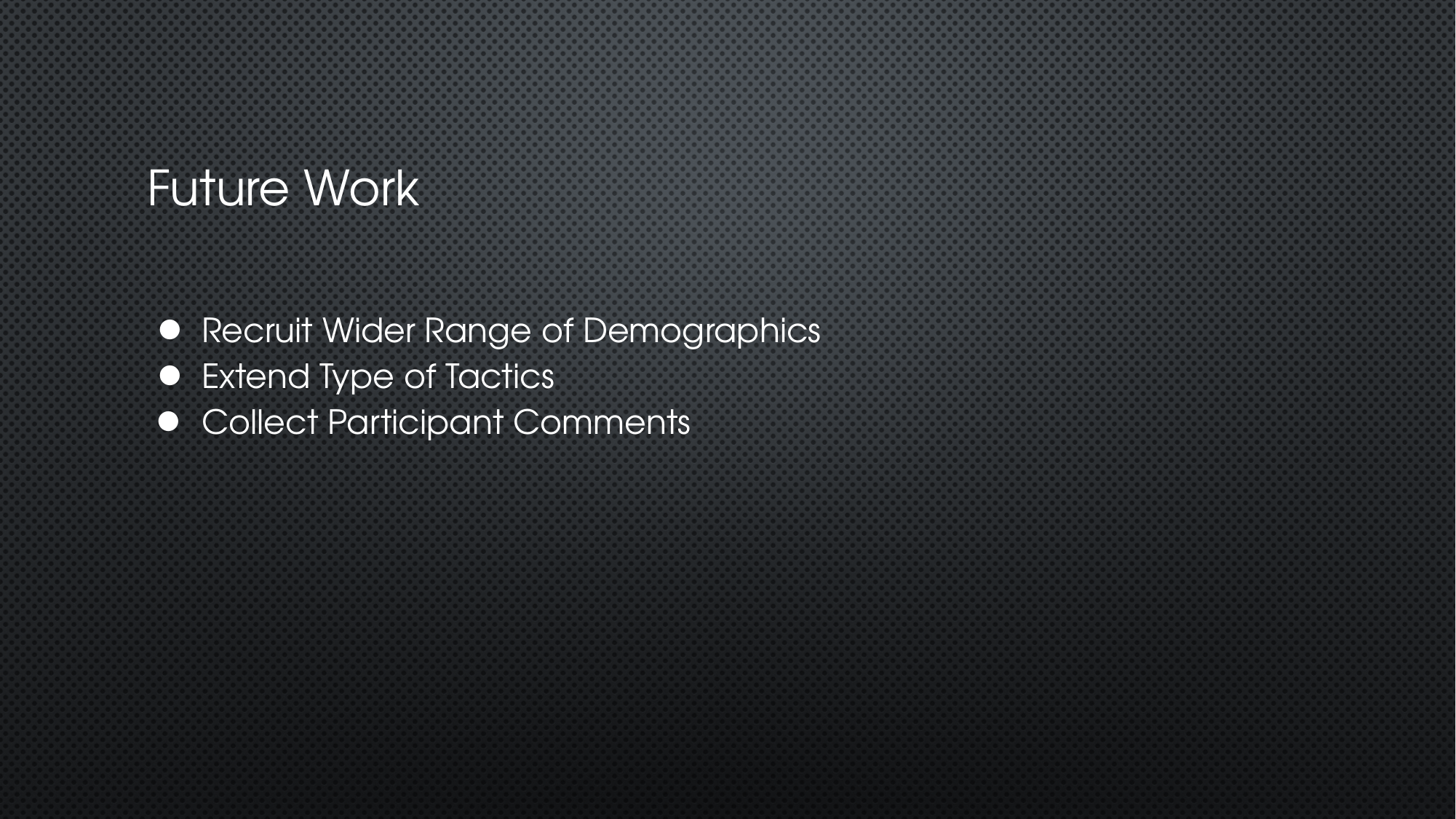

# Future Work

Recruit Wider Range of Demographics
Extend Type of Tactics
Collect Participant Comments